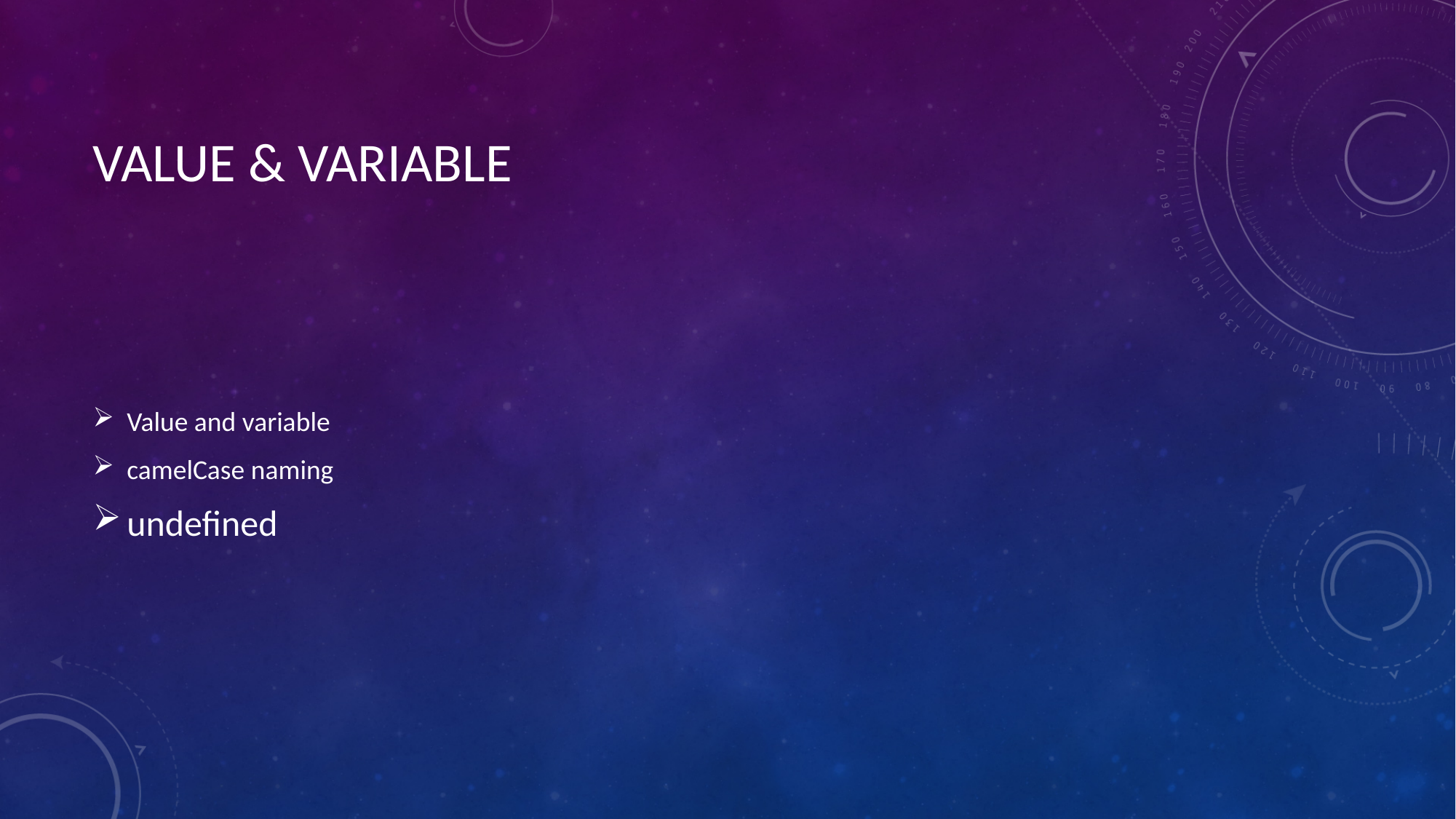

# Value & VARIABLE
Value and variable
camelCase naming
undefined